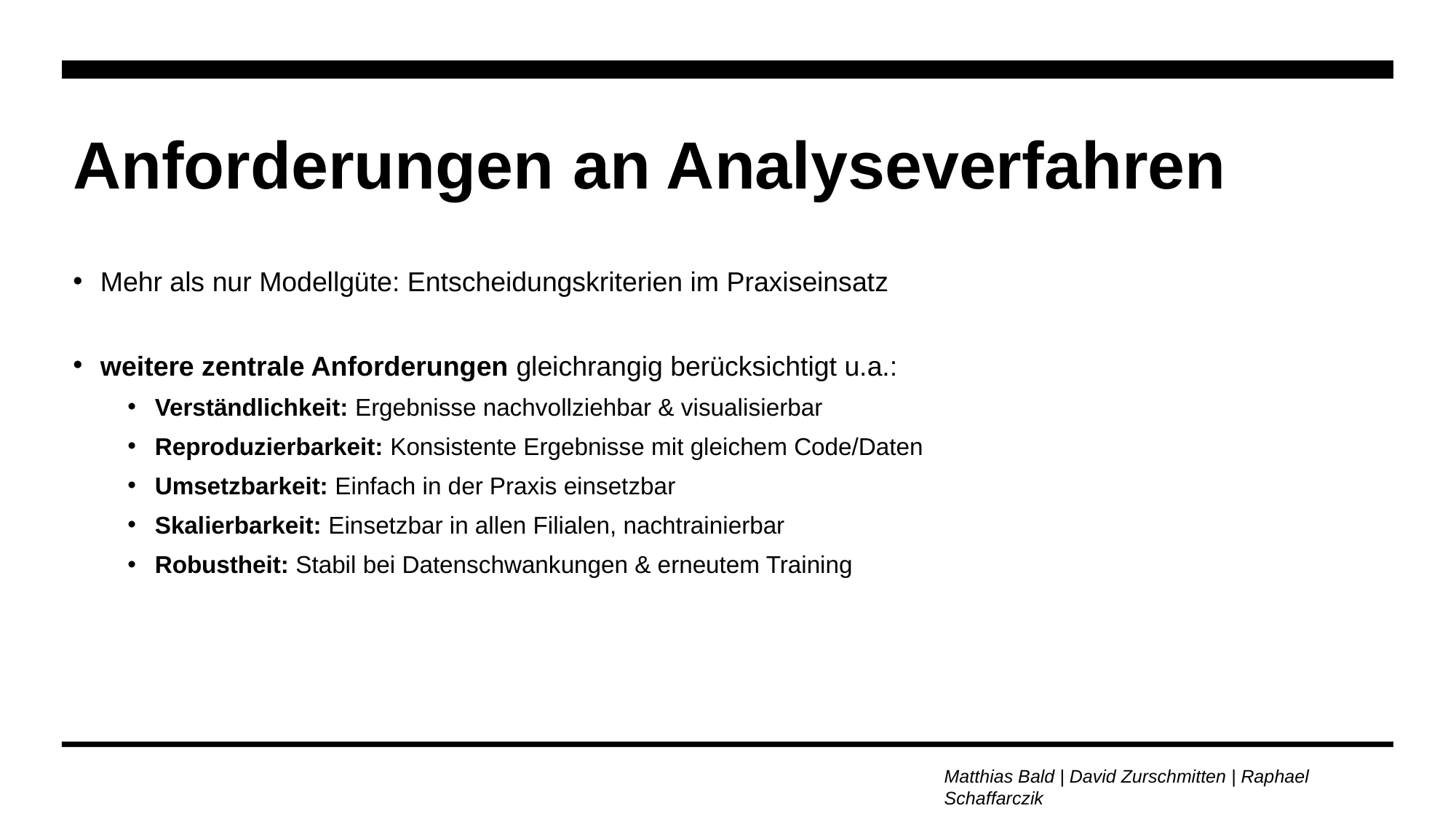

# Anforderungen an Analyseverfahren
Mehr als nur Modellgüte: Entscheidungskriterien im Praxiseinsatz
weitere zentrale Anforderungen gleichrangig berücksichtigt u.a.:
Verständlichkeit: Ergebnisse nachvollziehbar & visualisierbar
Reproduzierbarkeit: Konsistente Ergebnisse mit gleichem Code/Daten
Umsetzbarkeit: Einfach in der Praxis einsetzbar
Skalierbarkeit: Einsetzbar in allen Filialen, nachtrainierbar
Robustheit: Stabil bei Datenschwankungen & erneutem Training